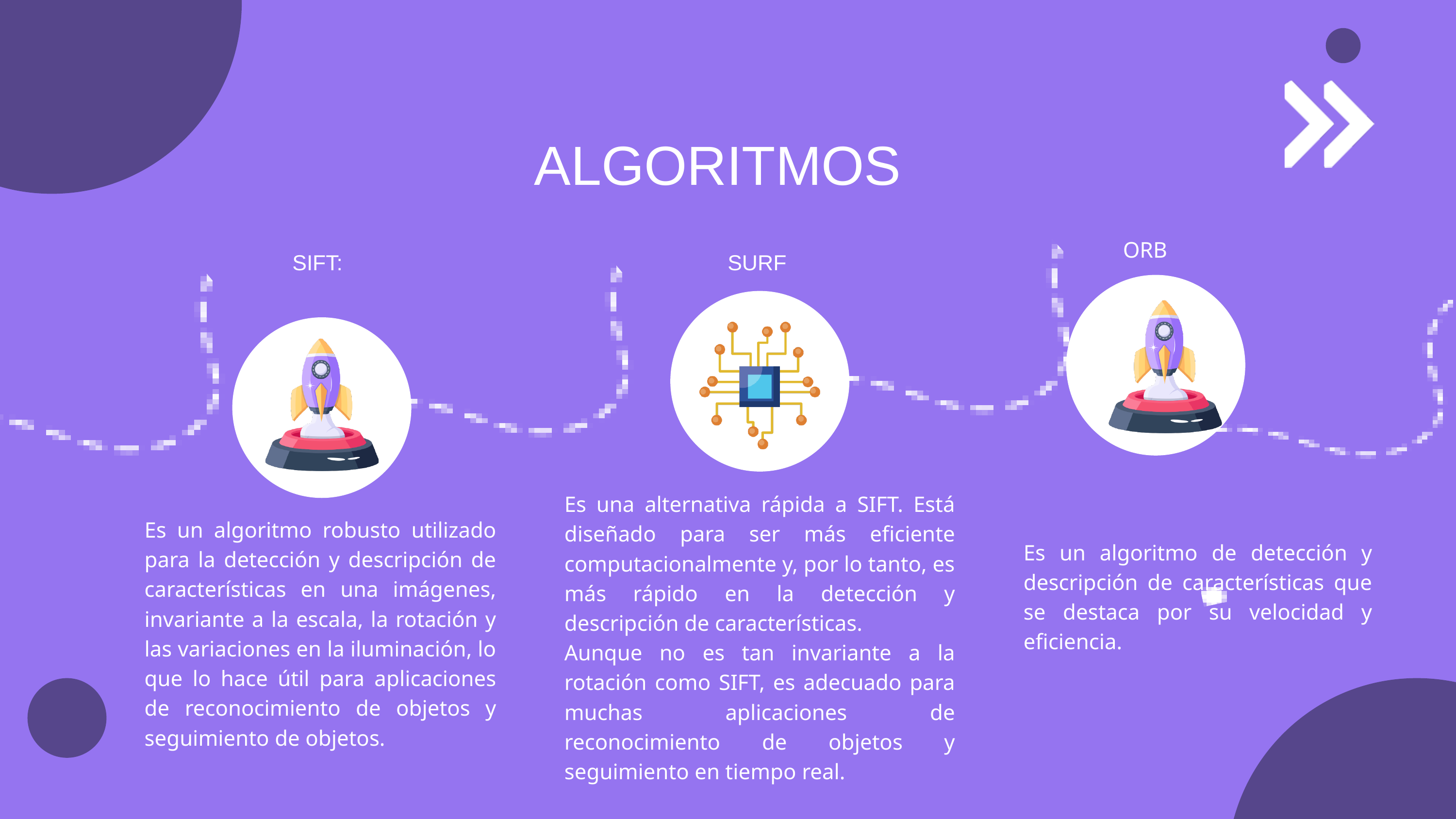

ALGORITMOS

ORB

SIFT:
SURF

Es una alternativa rápida a SIFT. Está diseñado para ser más eficiente computacionalmente y, por lo tanto, es más rápido en la detección y descripción de características.
Aunque no es tan invariante a la rotación como SIFT, es adecuado para muchas aplicaciones de reconocimiento de objetos y seguimiento en tiempo real.
Es un algoritmo robusto utilizado para la detección y descripción de características en una imágenes, invariante a la escala, la rotación y las variaciones en la iluminación, lo que lo hace útil para aplicaciones de reconocimiento de objetos y seguimiento de objetos.
Es un algoritmo de detección y descripción de características que se destaca por su velocidad y eficiencia.